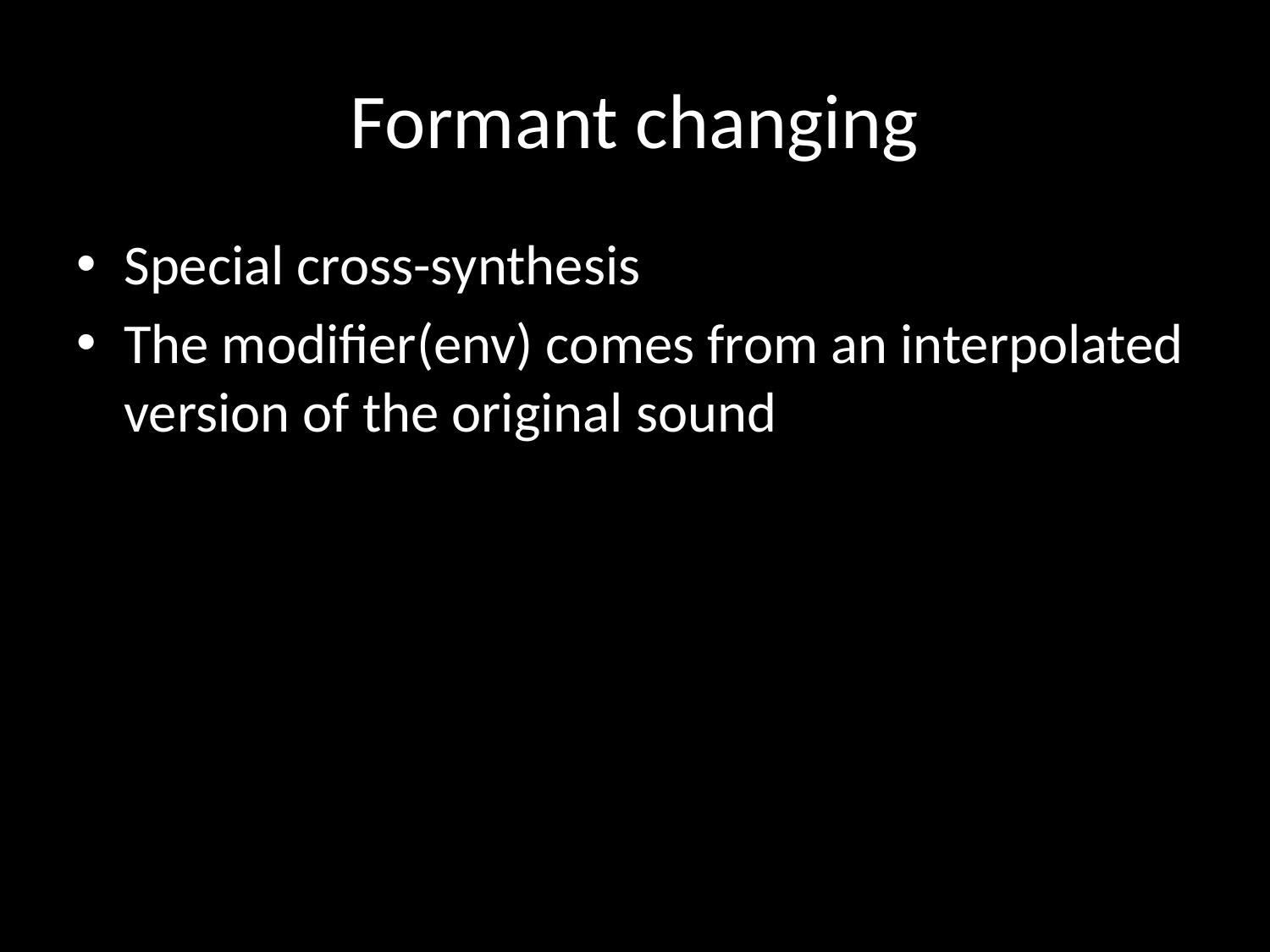

# Formant changing
Special cross-synthesis
The modifier(env) comes from an interpolated version of the original sound